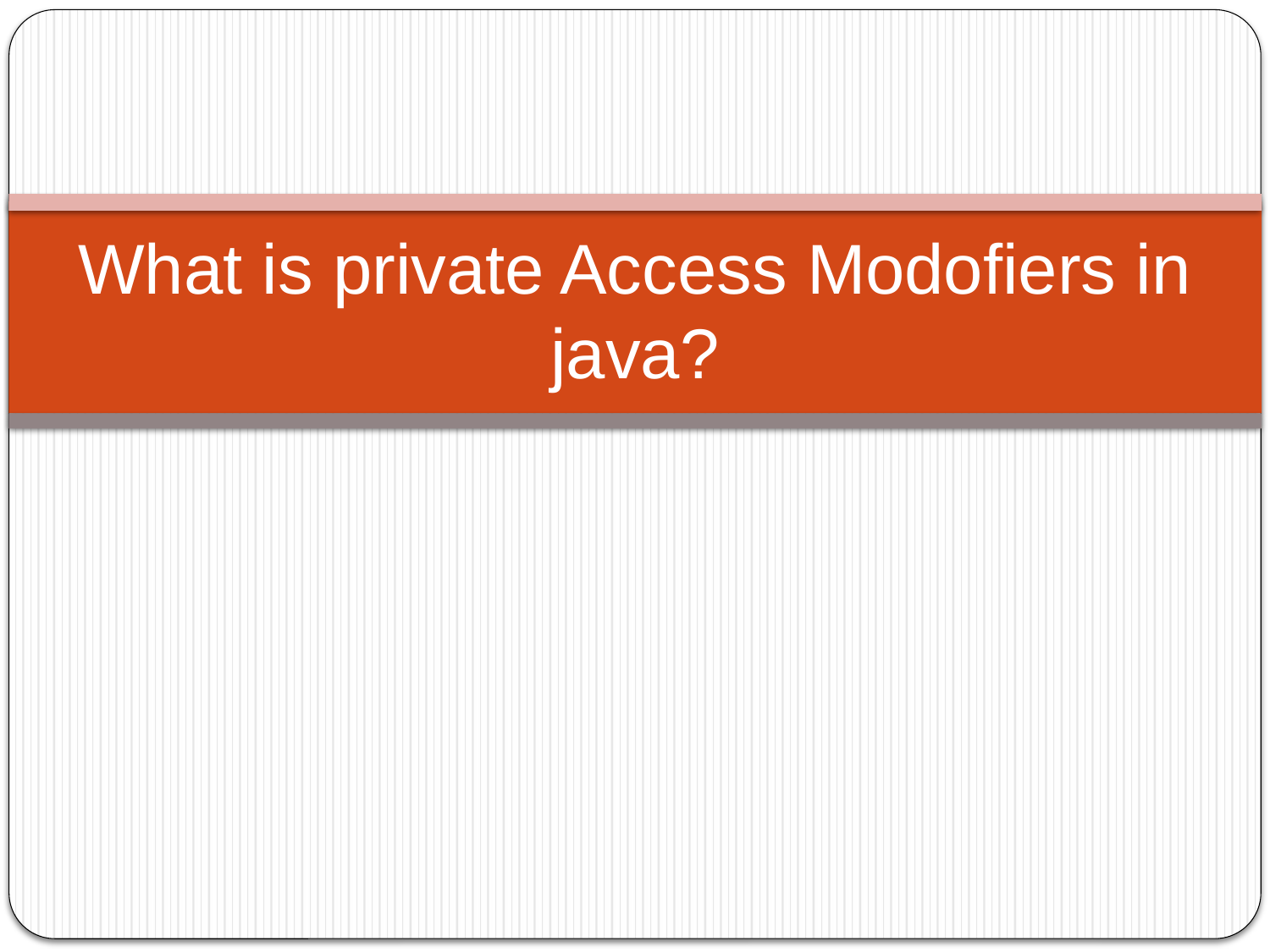

# What is private Access Modofiers in java?